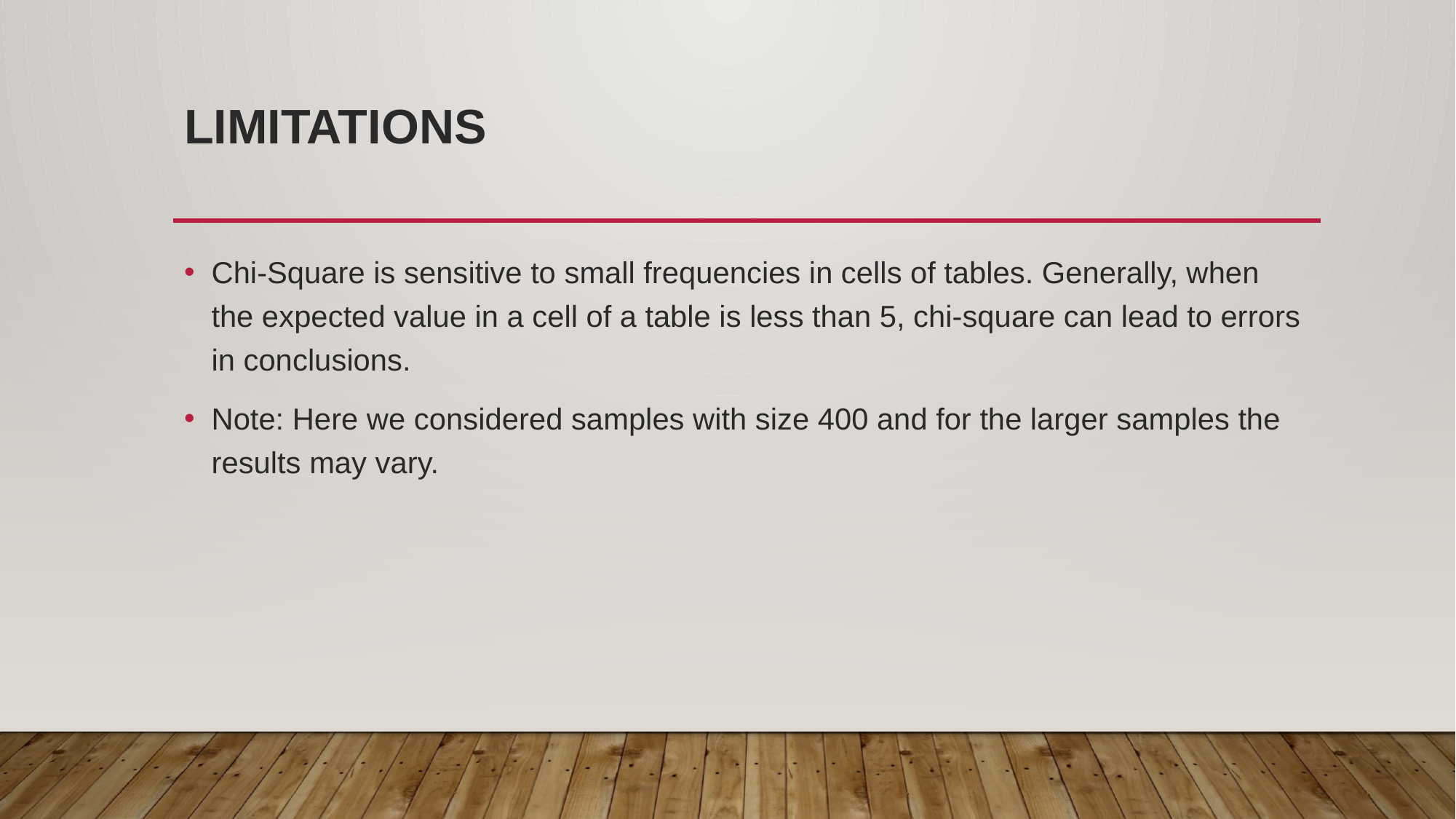

# Limitations
Chi-Square is sensitive to small frequencies in cells of tables. Generally, when the expected value in a cell of a table is less than 5, chi-square can lead to errors in conclusions.
Note: Here we considered samples with size 400 and for the larger samples the results may vary.